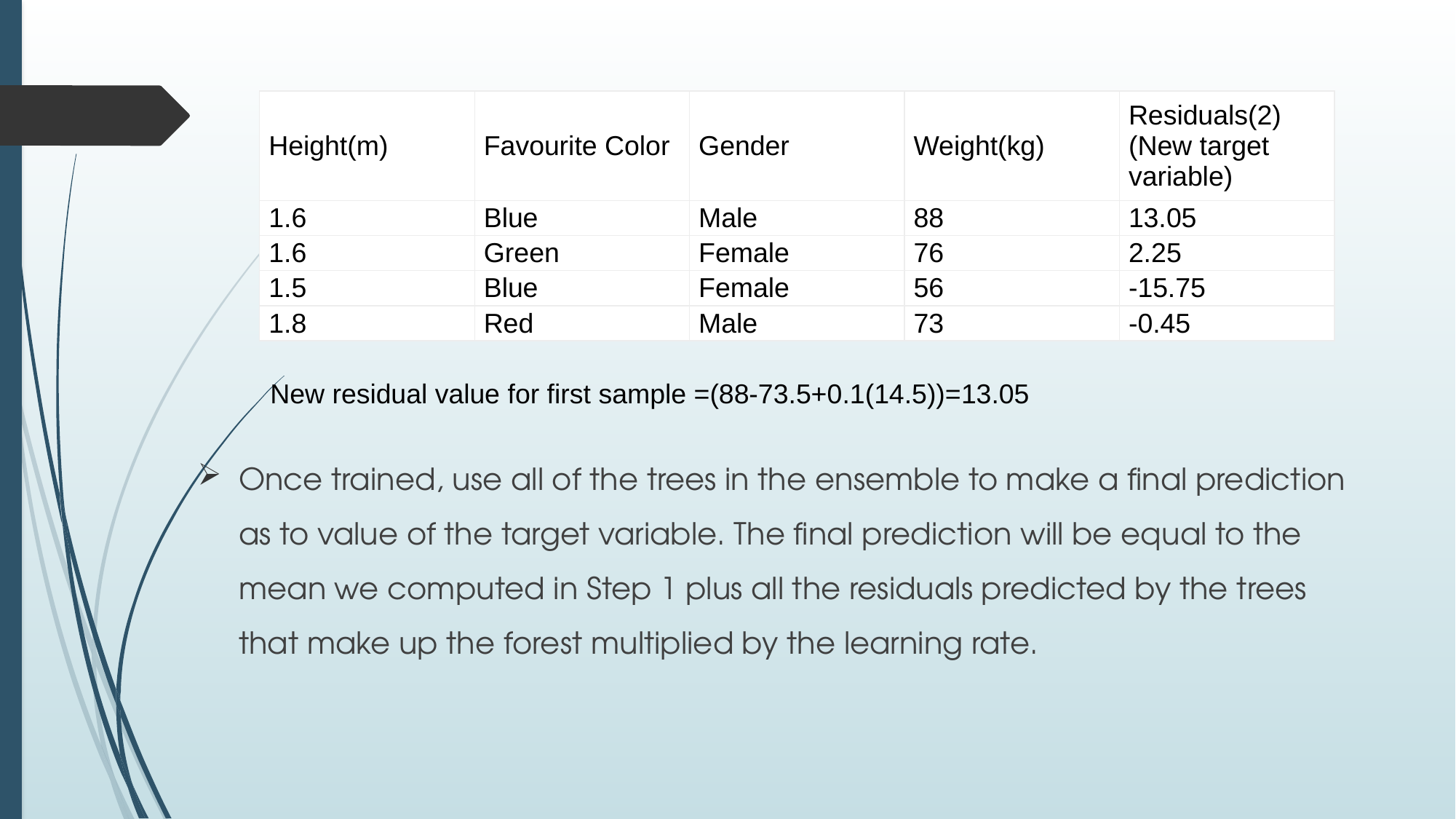

#
| Height(m) | Favourite Color | Gender | Weight(kg) | Residuals(2)(New target variable) |
| --- | --- | --- | --- | --- |
| 1.6 | Blue | Male | 88 | 13.05 |
| 1.6 | Green | Female | 76 | 2.25 |
| 1.5 | Blue | Female | 56 | -15.75 |
| 1.8 | Red | Male | 73 | -0.45 |
New residual value for first sample =(88-73.5+0.1(14.5))=13.05
Once trained, use all of the trees in the ensemble to make a final prediction as to value of the target variable. The final prediction will be equal to the mean we computed in Step 1 plus all the residuals predicted by the trees that make up the forest multiplied by the learning rate.